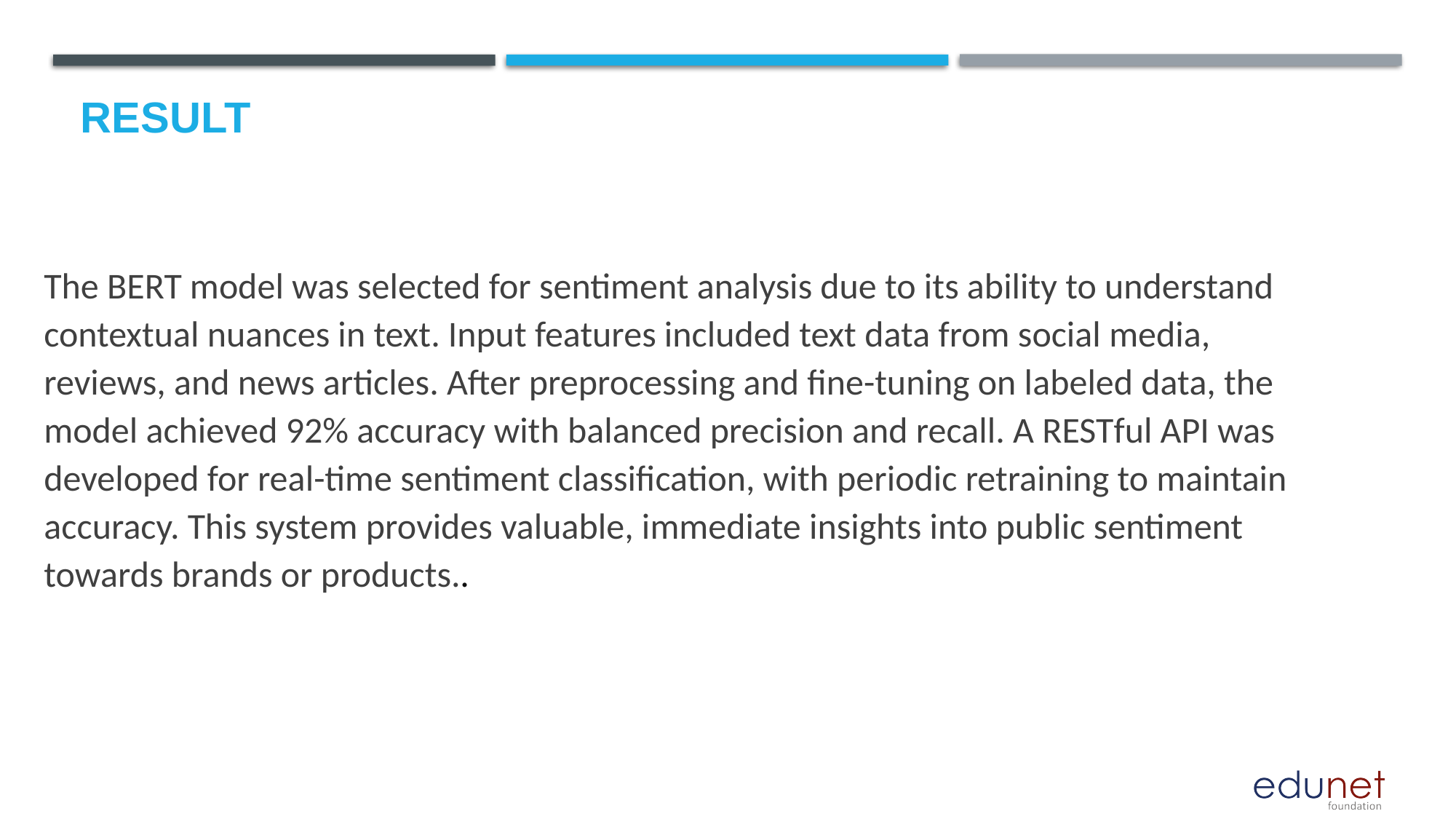

# Result
The BERT model was selected for sentiment analysis due to its ability to understand contextual nuances in text. Input features included text data from social media, reviews, and news articles. After preprocessing and fine-tuning on labeled data, the model achieved 92% accuracy with balanced precision and recall. A RESTful API was developed for real-time sentiment classification, with periodic retraining to maintain accuracy. This system provides valuable, immediate insights into public sentiment towards brands or products..